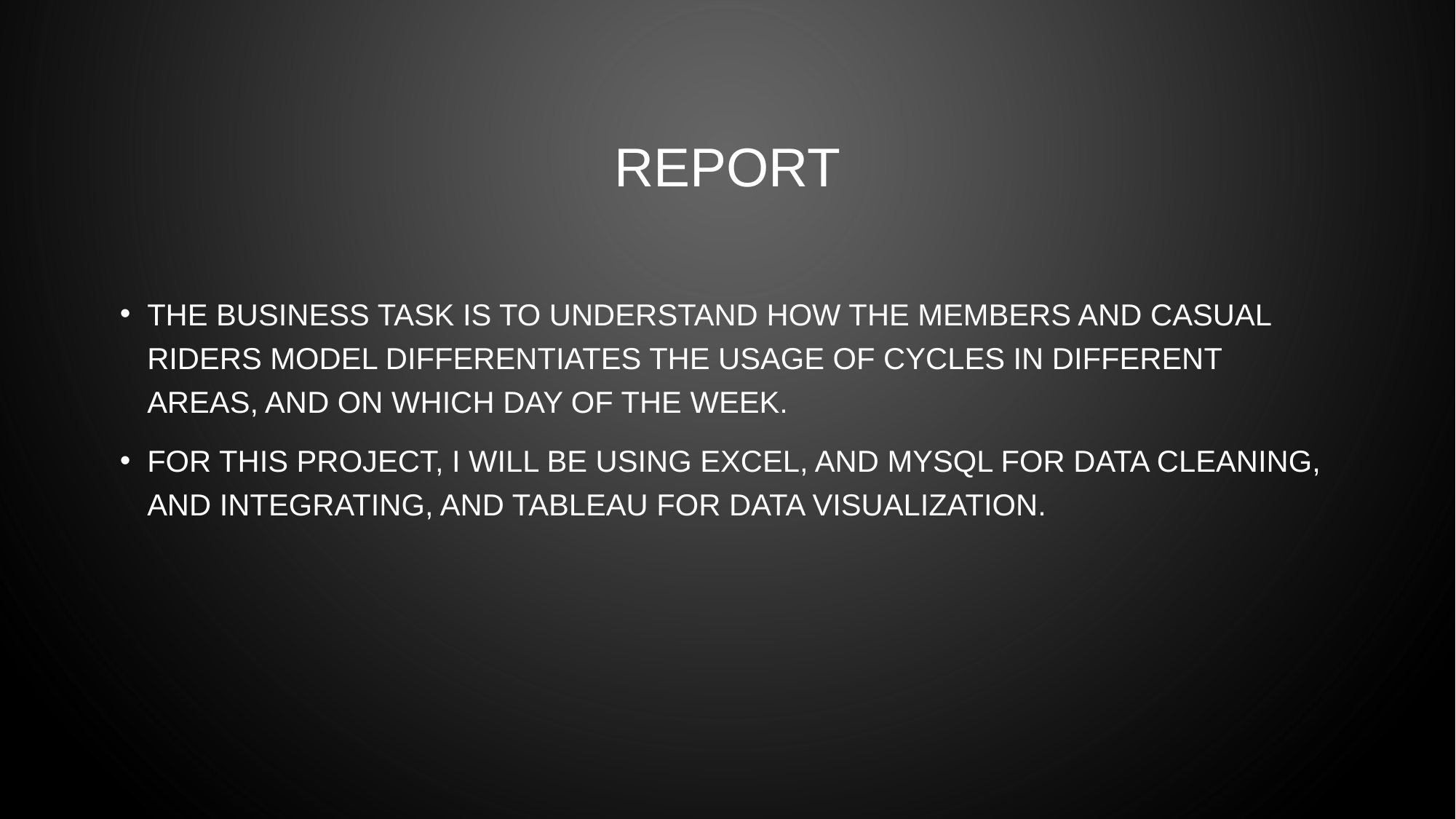

# Report
The business task is to understand how the members and casual riders model differentiates the usage of cycles in different areas, and on which day of the week.
For this Project, I will be using Excel, and MySQL for data cleaning, and integrating, and Tableau for Data Visualization.